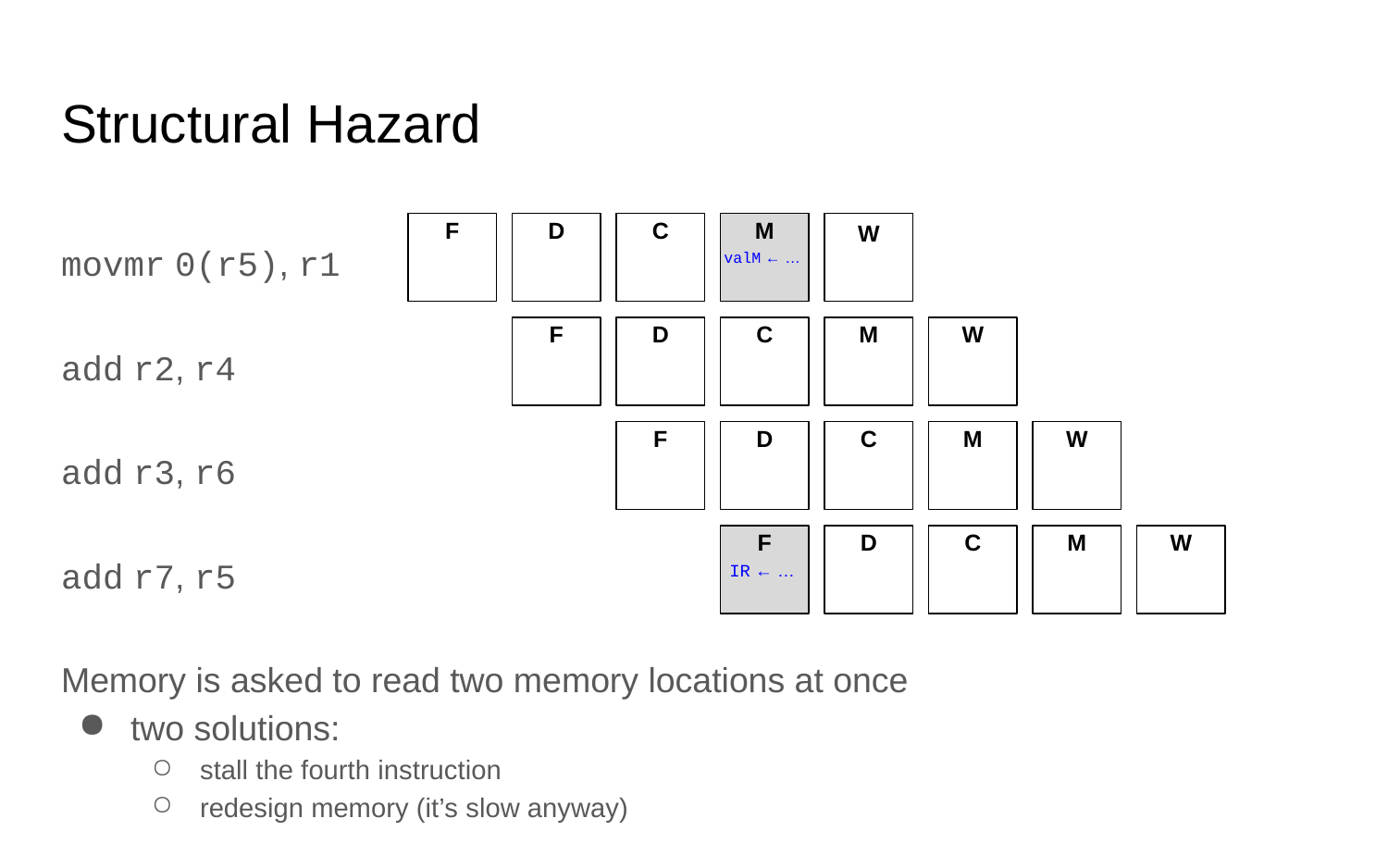

# Structural Hazard
F

D

C

valM ← …

M

W

movmr 0(r5), r1
F

D

C

M

W

add r2, r4
F

D

C

M

W

add r3, r6

IR ← …

F

D

C

M

W

add r7, r5
Memory is asked to read two memory locations at once

two solutions:
stall the fourth instruction
redesign memory (it’s slow anyway)